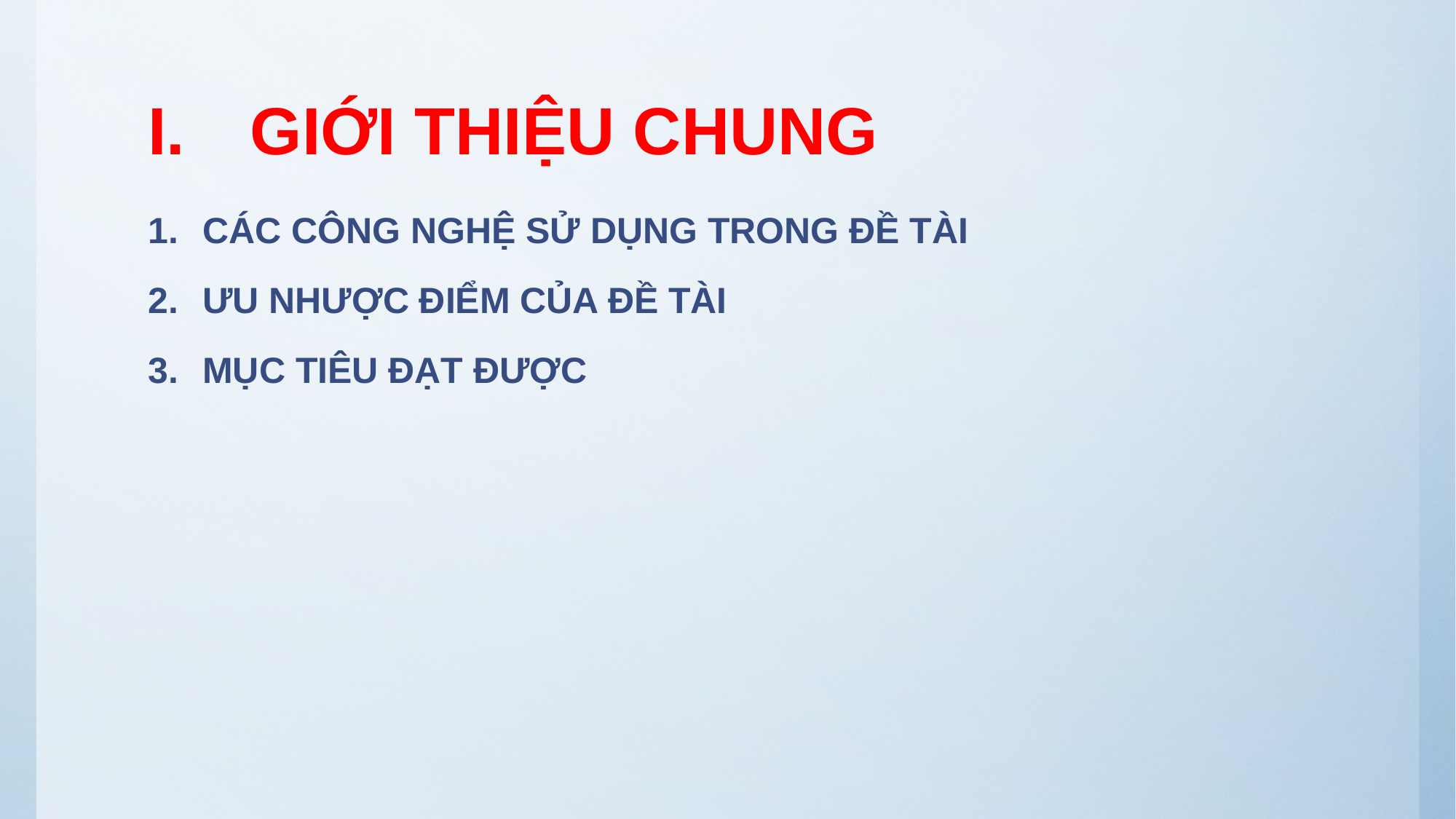

# GIỚI THIỆU CHUNG
CÁC CÔNG NGHỆ SỬ DỤNG TRONG ĐỀ TÀI
ƯU NHƯỢC ĐIỂM CỦA ĐỀ TÀI
MỤC TIÊU ĐẠT ĐƯỢC